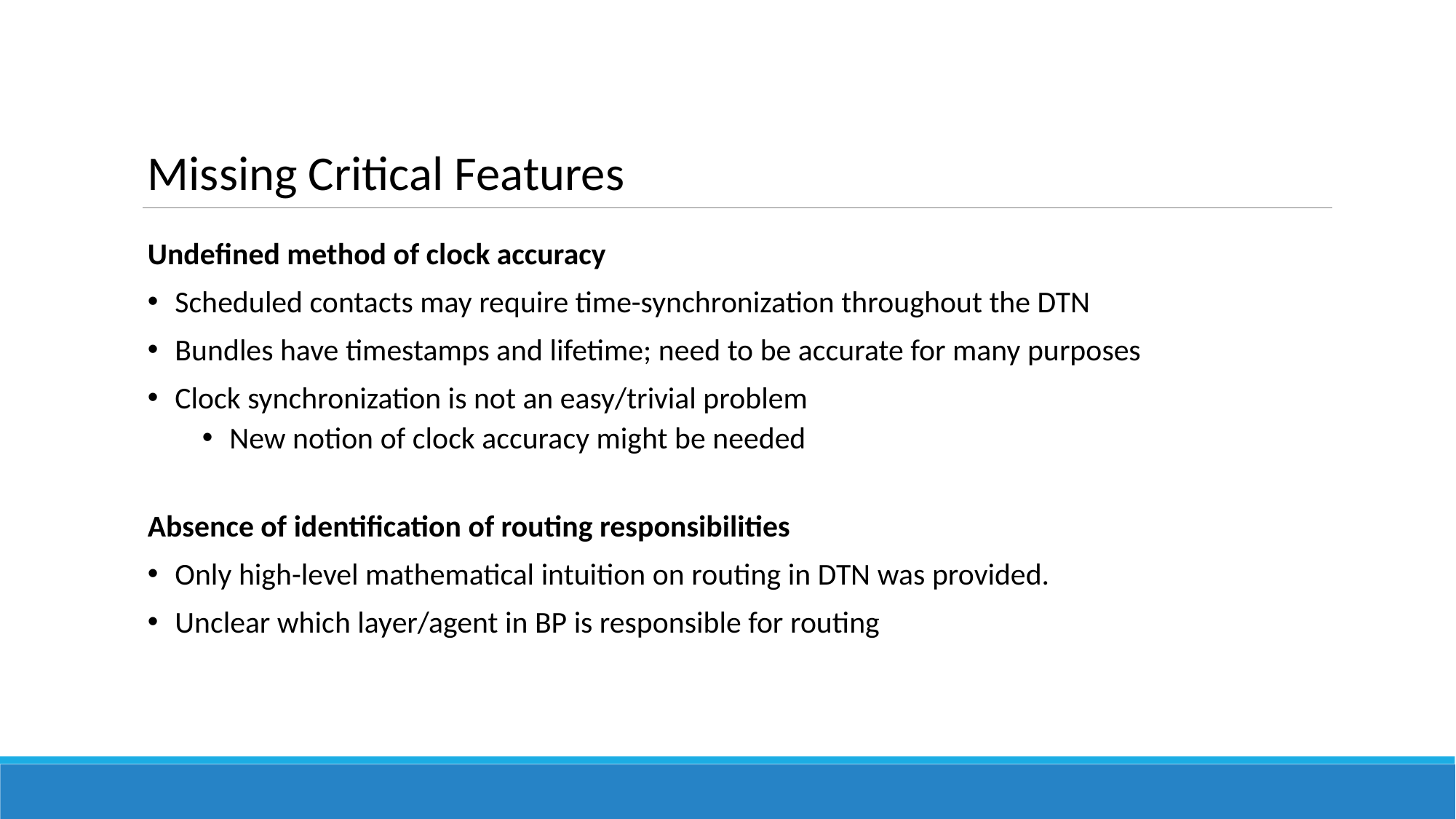

Missing Critical Features
Undefined method of clock accuracy
Scheduled contacts may require time-synchronization throughout the DTN
Bundles have timestamps and lifetime; need to be accurate for many purposes
Clock synchronization is not an easy/trivial problem
New notion of clock accuracy might be needed

Absence of identification of routing responsibilities
Only high-level mathematical intuition on routing in DTN was provided.
Unclear which layer/agent in BP is responsible for routing